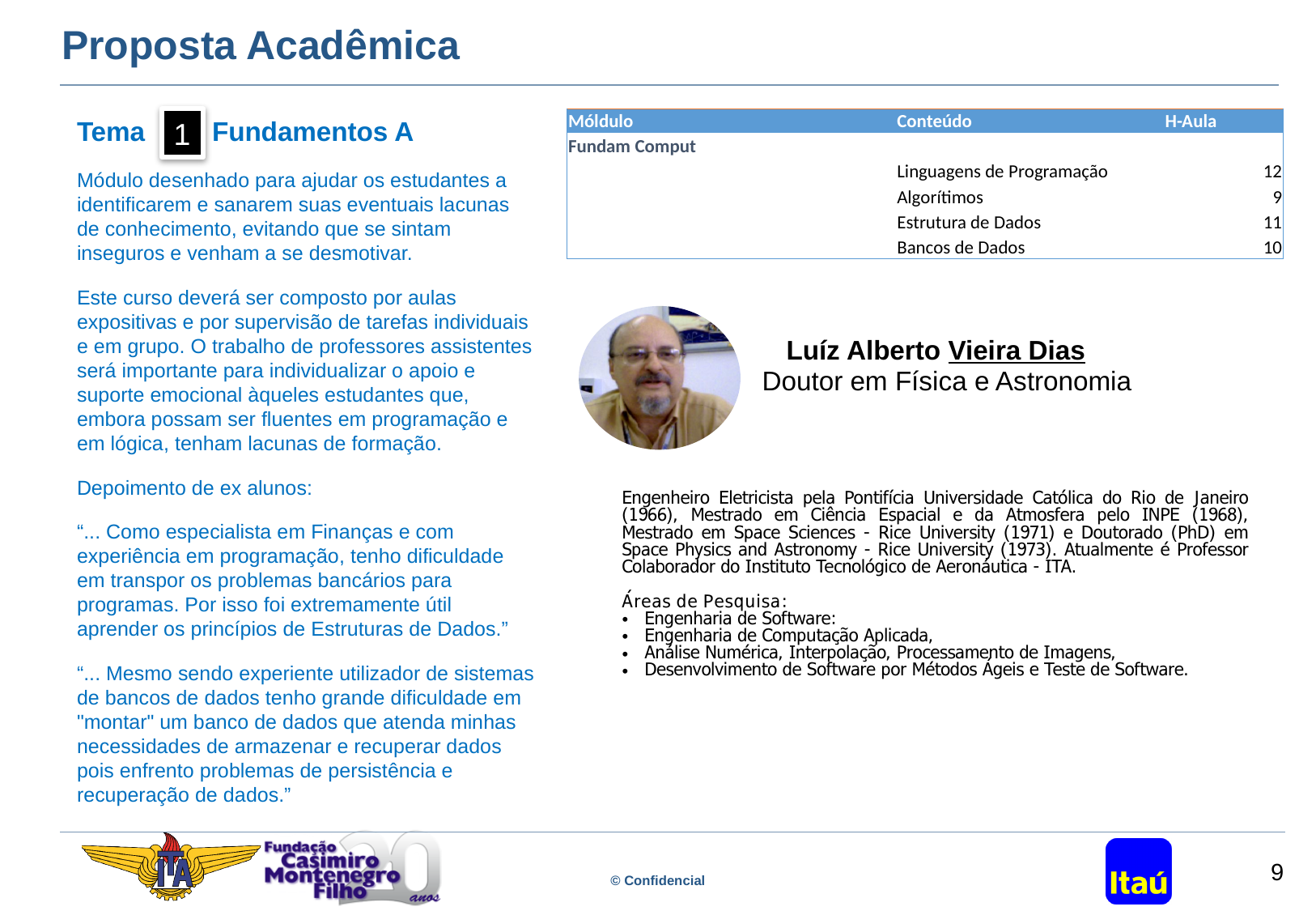

# Proposta Acadêmica
Tema         Fundamentos A
Módulo desenhado para ajudar os estudantes a identificarem e sanarem suas eventuais lacunas de conhecimento, evitando que se sintam inseguros e venham a se desmotivar.
Este curso deverá ser composto por aulas expositivas e por supervisão de tarefas individuais e em grupo. O trabalho de professores assistentes será importante para individualizar o apoio e suporte emocional àqueles estudantes que, embora possam ser fluentes em programação e em lógica, tenham lacunas de formação.
Depoimento de ex alunos:
“... Como especialista em Finanças e com experiência em programação, tenho dificuldade em transpor os problemas bancários para programas. Por isso foi extremamente útil aprender os princípios de Estruturas de Dados.”
“... Mesmo sendo experiente utilizador de sistemas de bancos de dados tenho grande dificuldade em "montar" um banco de dados que atenda minhas necessidades de armazenar e recuperar dados pois enfrento problemas de persistência e recuperação de dados.”

1
| Móldulo | Conteúdo | H-Aula |
| --- | --- | --- |
| Fundam Comput |  |  |
|  | Linguagens de Programação | 12 |
|  | Algorítimos | 9 |
|  | Estrutura de Dados | 11 |
|  | Bancos de Dados | 10 |

| Luíz Alberto Vieira Dias Doutor em Física e Astronomia |
| --- |
| Engenheiro Eletricista pela Pontifícia Universidade Católica do Rio de Janeiro (1966), Mestrado em Ciência Espacial e da Atmosfera pelo INPE (1968), Mestrado em Space Sciences - Rice University (1971) e Doutorado (PhD) em Space Physics and Astronomy - Rice University (1973). Atualmente é Professor Colaborador do Instituto Tecnológico de Aeronáutica - ITA. Áreas de Pesquisa: Engenharia de Software: Engenharia de Computação Aplicada, Análise Numérica, Interpolação, Processamento de Imagens, Desenvolvimento de Software por Métodos Ágeis e Teste de Software. |
9